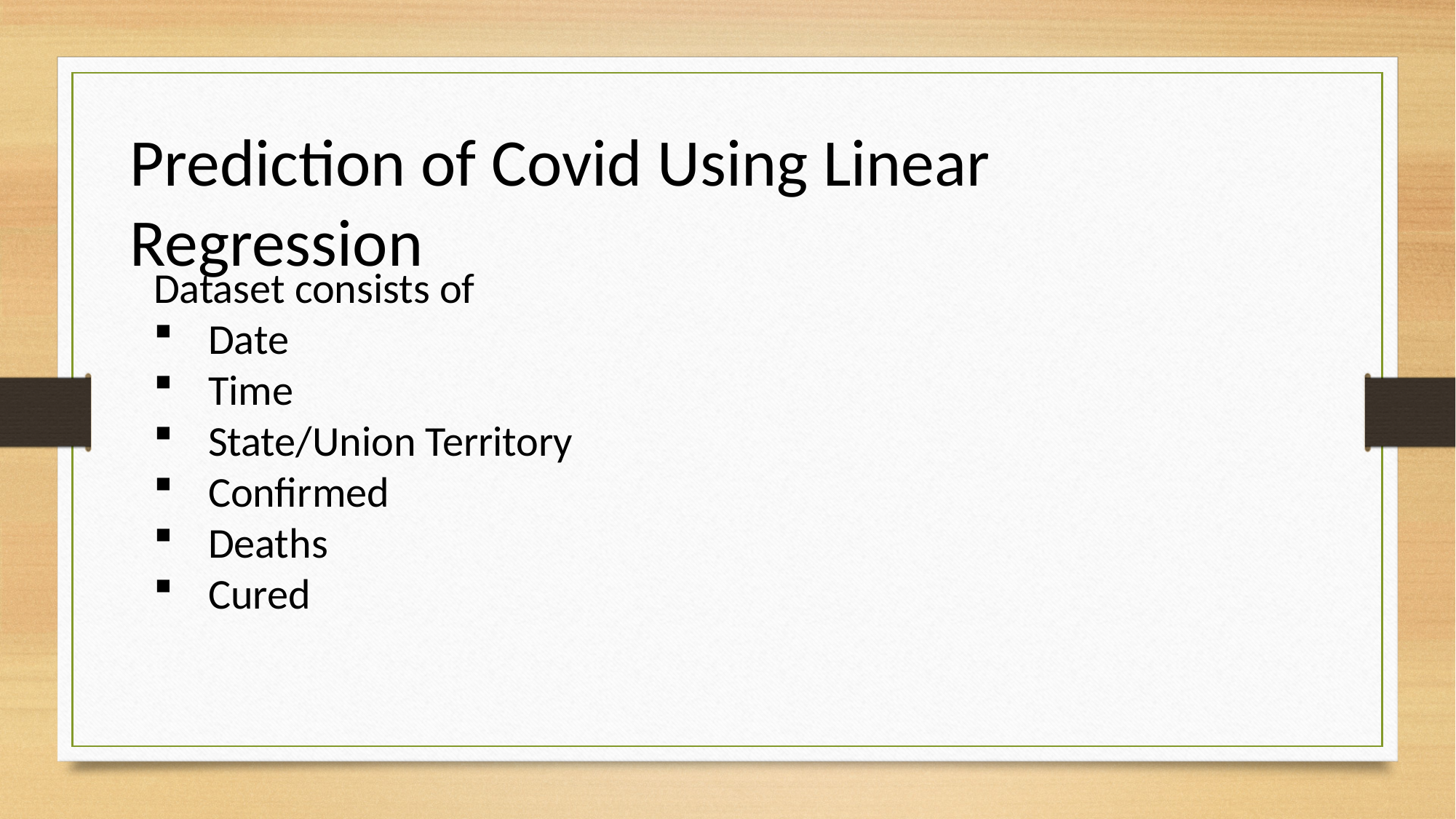

Prediction of Covid Using Linear Regression
Dataset consists of
Date
Time
State/Union Territory
Confirmed
Deaths
Cured